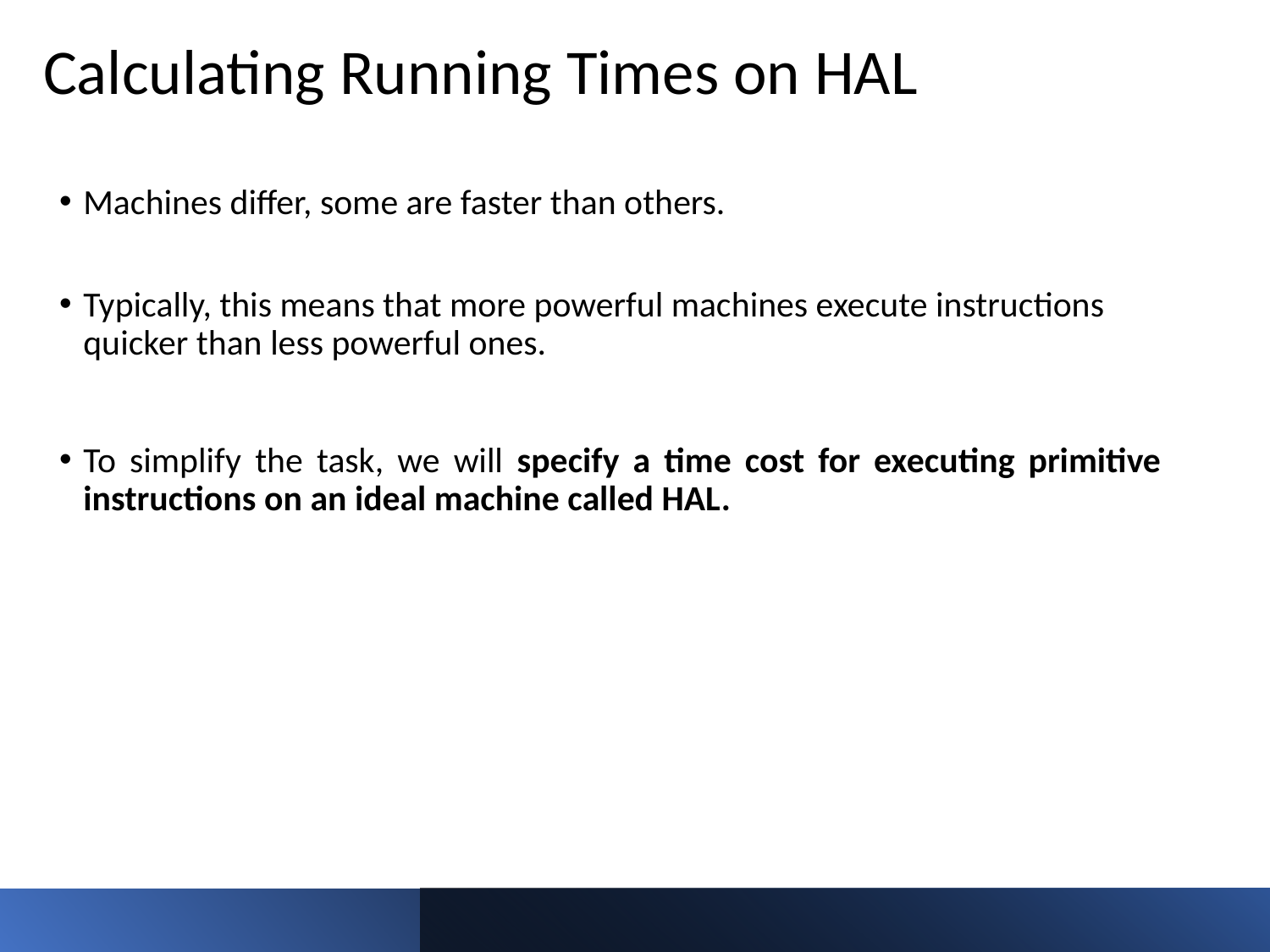

# Calculating Running Times on HAL
Machines differ, some are faster than others.

Typically, this means that more powerful machines execute instructions quicker than less powerful ones.

To simplify the task, we will specify a time cost for executing primitive instructions on an ideal machine called HAL.